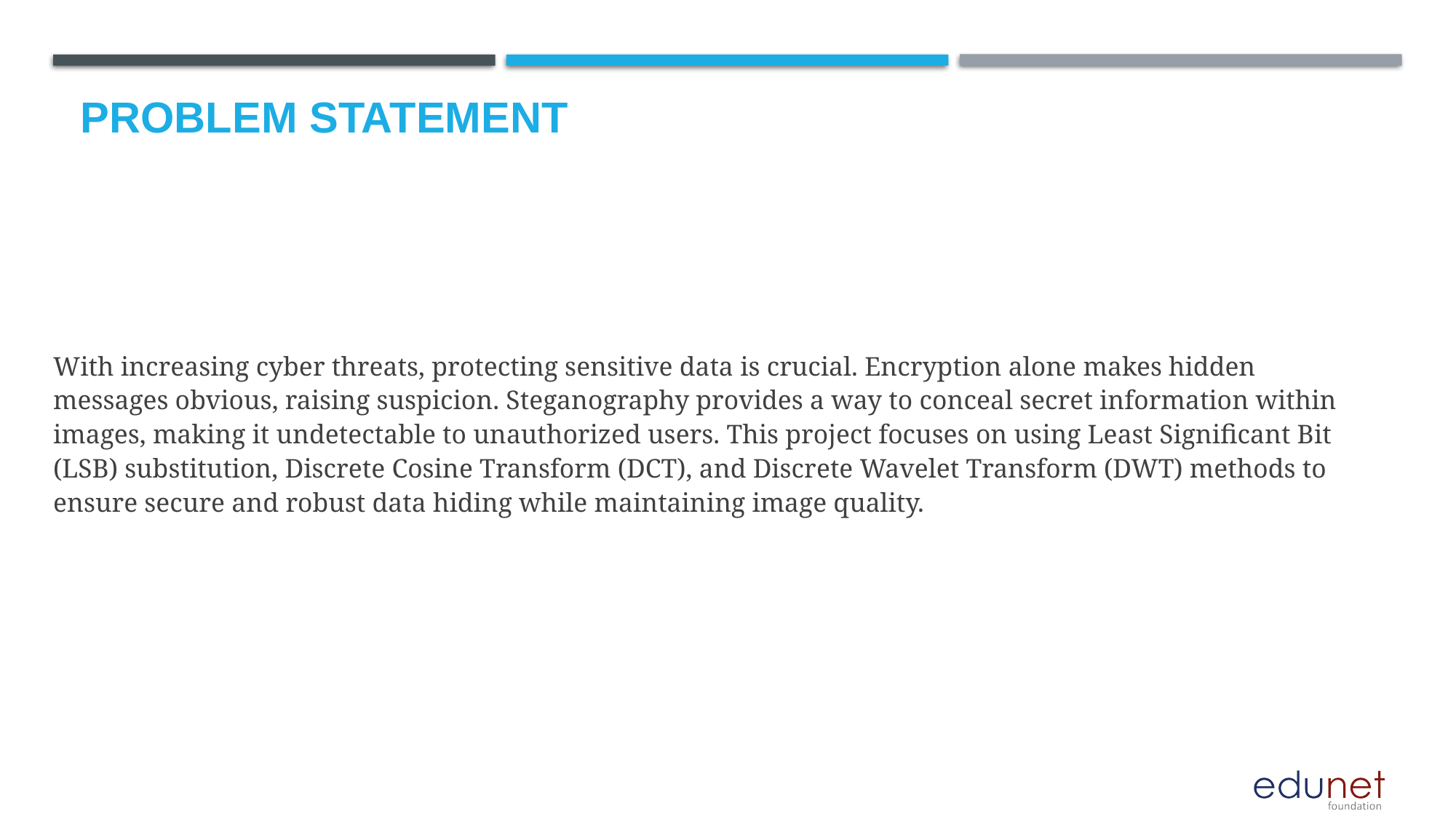

# Problem Statement
With increasing cyber threats, protecting sensitive data is crucial. Encryption alone makes hidden messages obvious, raising suspicion. Steganography provides a way to conceal secret information within images, making it undetectable to unauthorized users. This project focuses on using Least Significant Bit (LSB) substitution, Discrete Cosine Transform (DCT), and Discrete Wavelet Transform (DWT) methods to ensure secure and robust data hiding while maintaining image quality.